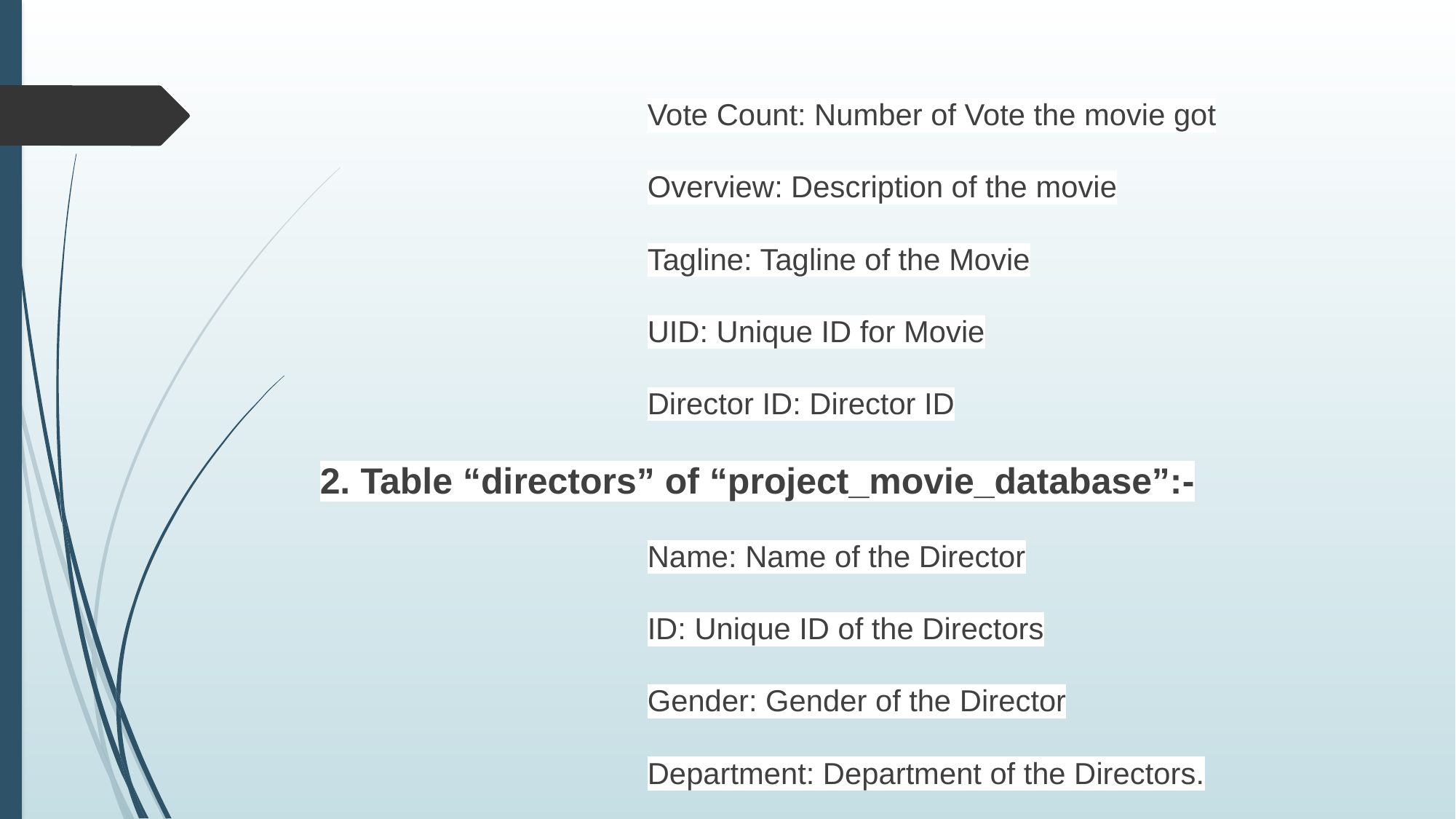

Vote Count: Number of Vote the movie got
			Overview: Description of the movie
			Tagline: Tagline of the Movie
			UID: Unique ID for Movie
			Director ID: Director ID
2. Table “directors” of “project_movie_database”:-
			Name: Name of the Director
			ID: Unique ID of the Directors
			Gender: Gender of the Director
			Department: Department of the Directors.